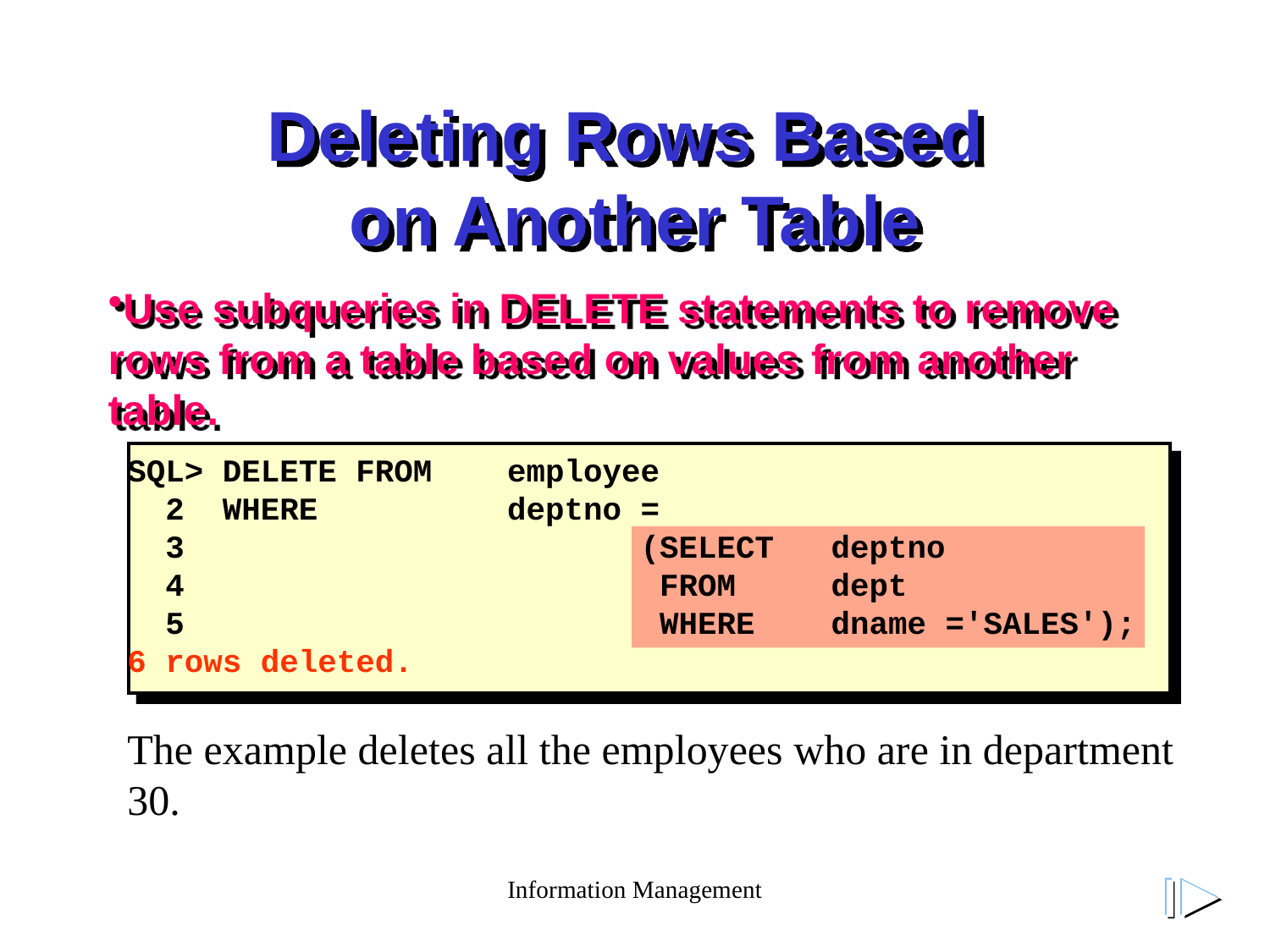

# Deleting Rows Based on Another Table
Use subqueries in DELETE statements to remove rows from a table based on values from another table.

SQL> DELETE FROM	employee
  2  WHERE		deptno =
  3			       (SELECT   deptno
  4  			        FROM     dept
  5  			        WHERE    dname ='SALES');
6 rows deleted.

The example deletes all the employees who are in department 30.
Information Management